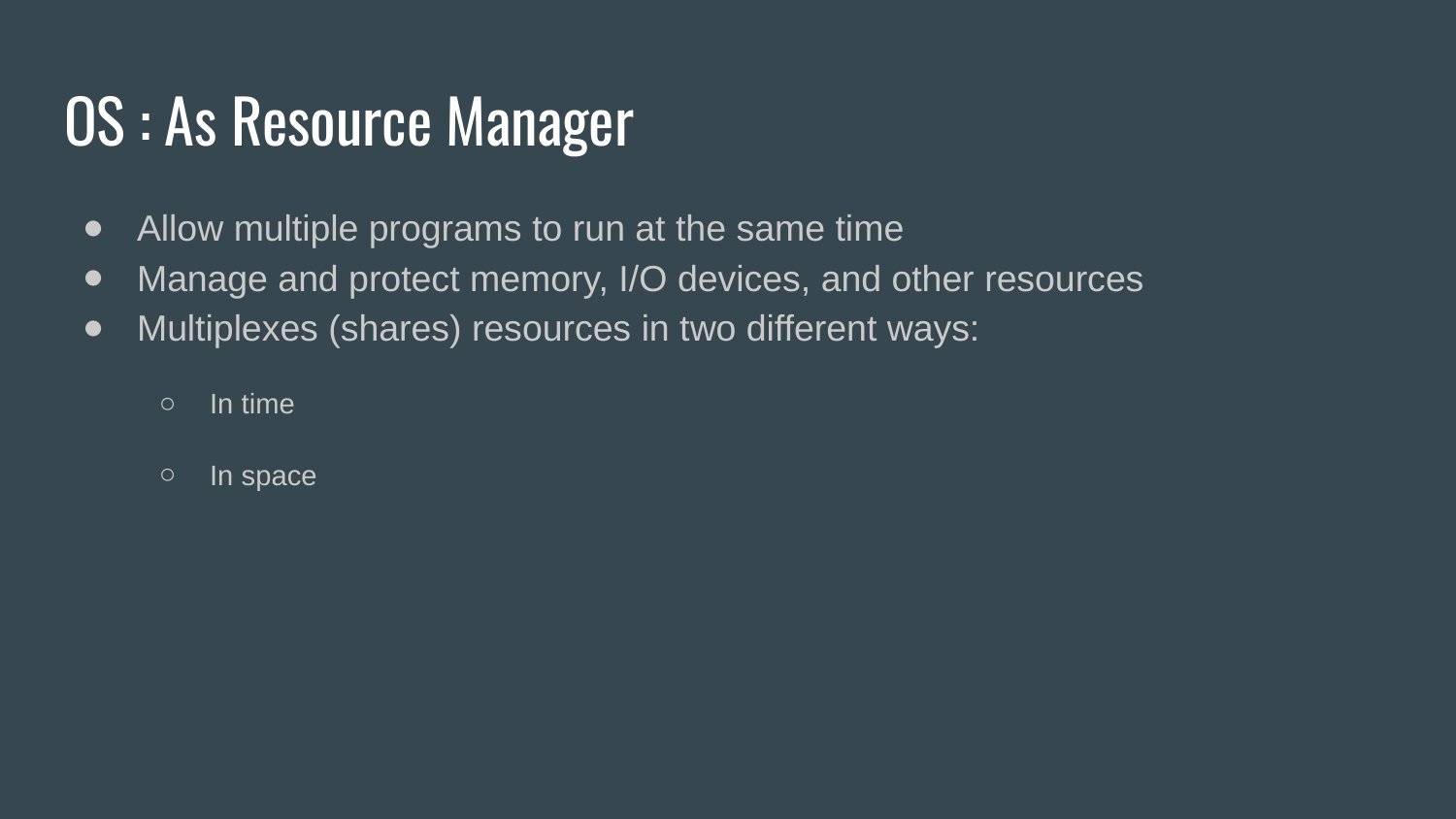

# OS : As Resource Manager
Allow multiple programs to run at the same time
Manage and protect memory, I/O devices, and other resources
Multiplexes (shares) resources in two different ways:
In time
In space